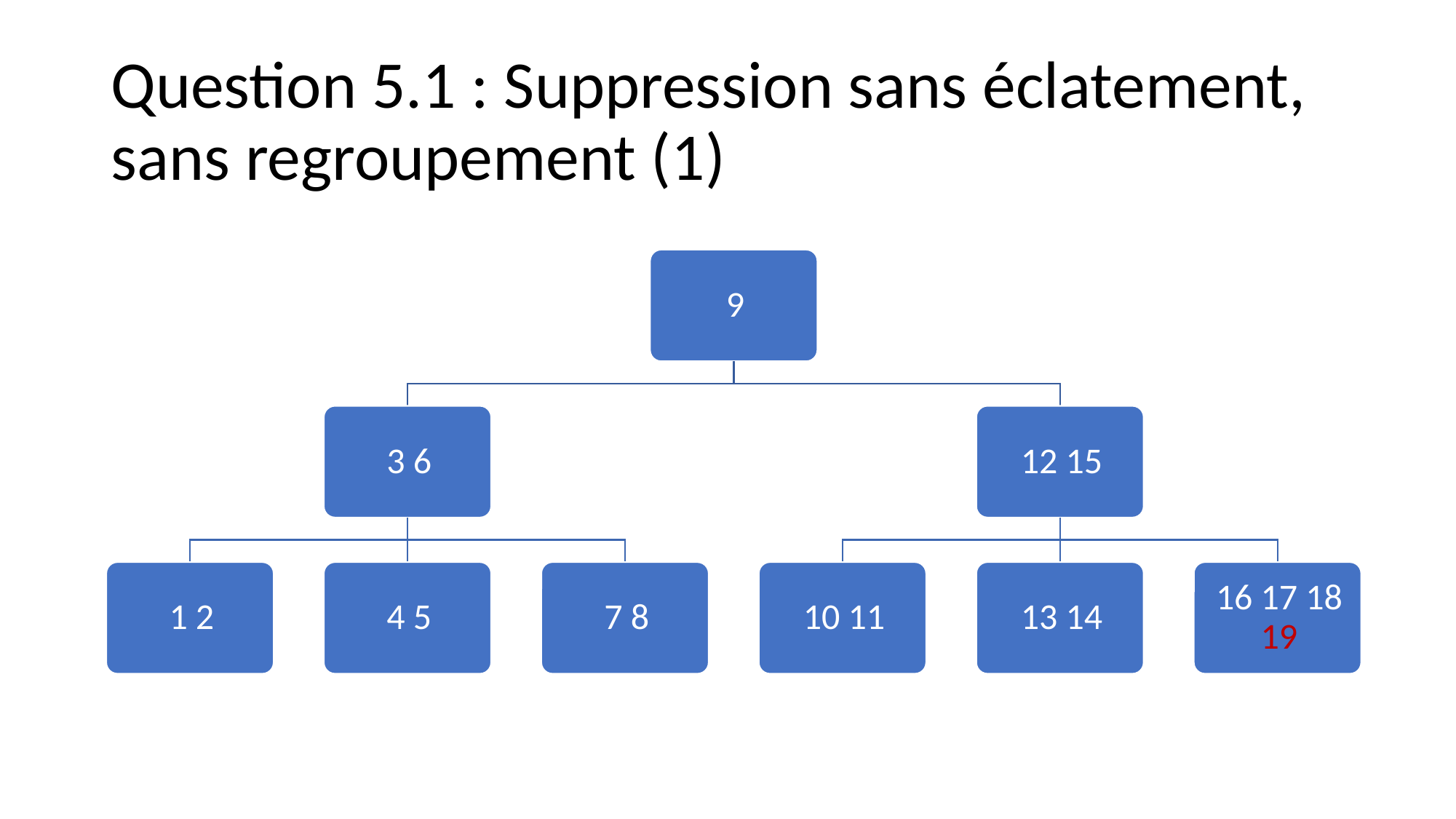

# Question 5.1 : Suppression sans éclatement, sans regroupement (1)
9
3 6
1 2
4 5
7 8
12 15
10 11
13 14
16 17 18 19